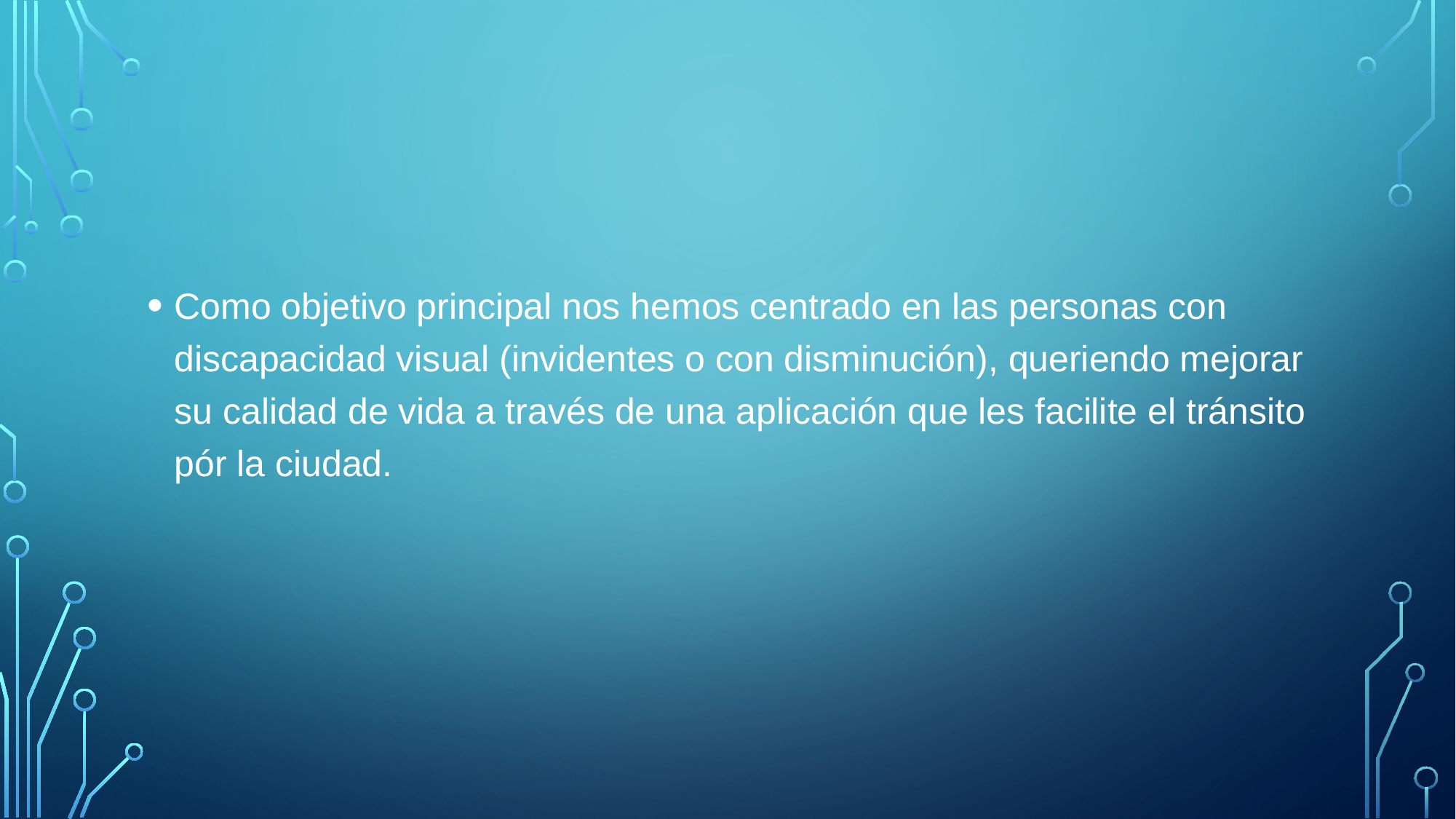

#
Como objetivo principal nos hemos centrado en las personas con discapacidad visual (invidentes o con disminución), queriendo mejorar su calidad de vida a través de una aplicación que les facilite el tránsito pór la ciudad.